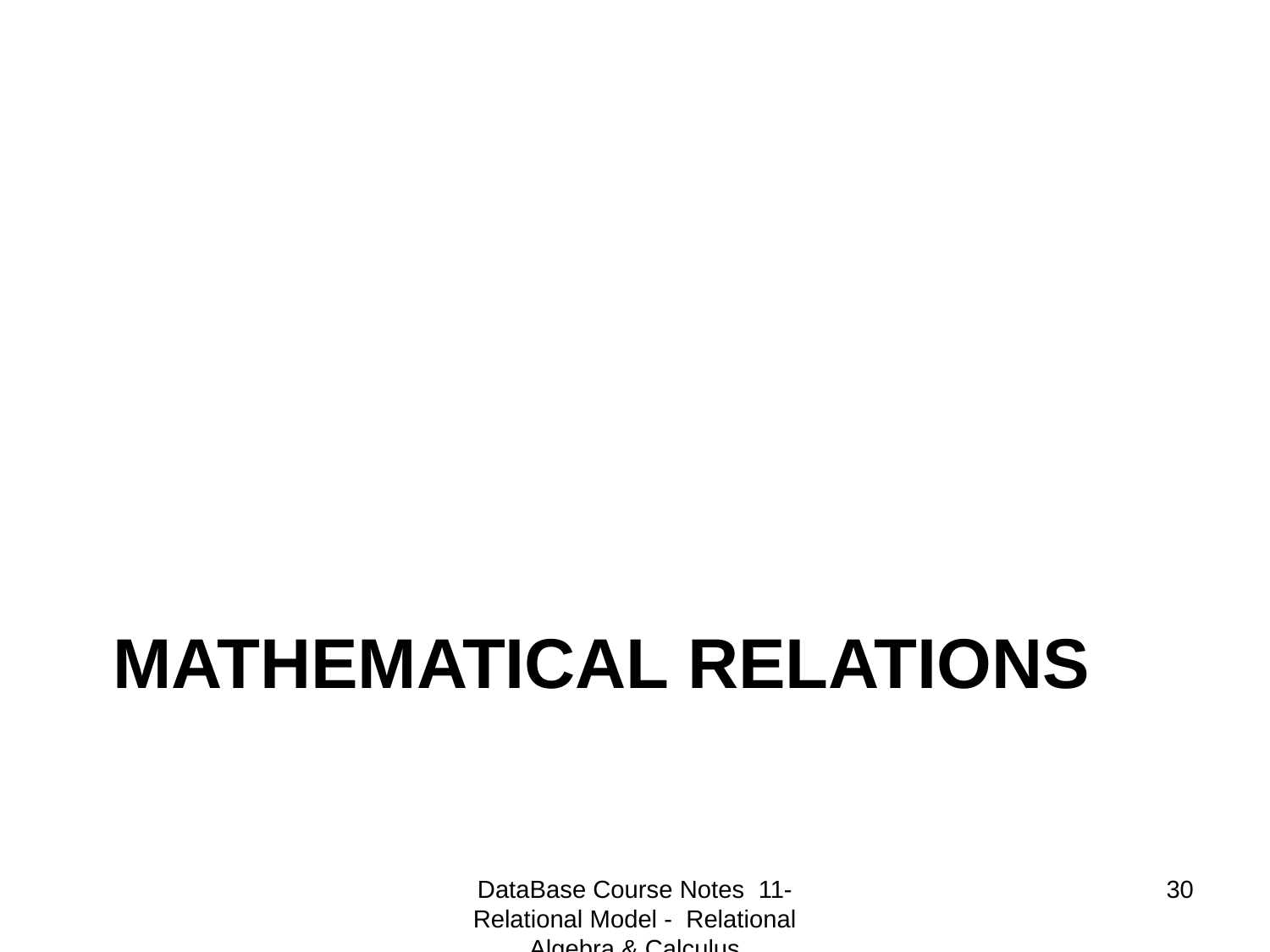

# Mathematical Relations
DataBase Course Notes  11- Relational Model -  Relational Algebra & Calculus
30